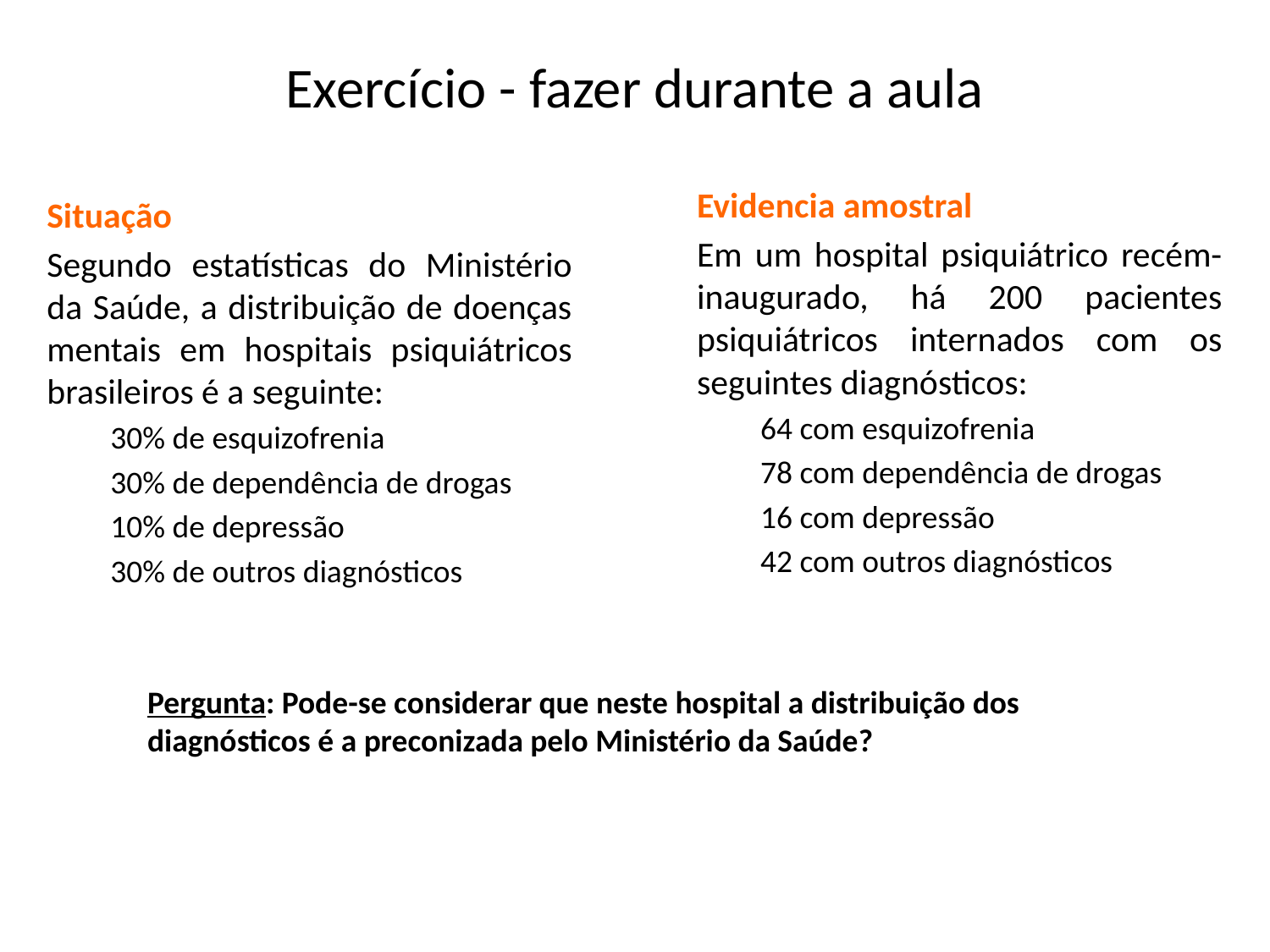

# Exercício - fazer durante a aula
Evidencia amostral
Em um hospital psiquiátrico recém-inaugurado, há 200 pacientes psiquiátricos internados com os seguintes diagnósticos:
64 com esquizofrenia
78 com dependência de drogas
16 com depressão
42 com outros diagnósticos
Situação
Segundo estatísticas do Ministério da Saúde, a distribuição de doenças mentais em hospitais psiquiátricos brasileiros é a seguinte:
30% de esquizofrenia
30% de dependência de drogas
10% de depressão
30% de outros diagnósticos
Pergunta: Pode-se considerar que neste hospital a distribuição dos diagnósticos é a preconizada pelo Ministério da Saúde?